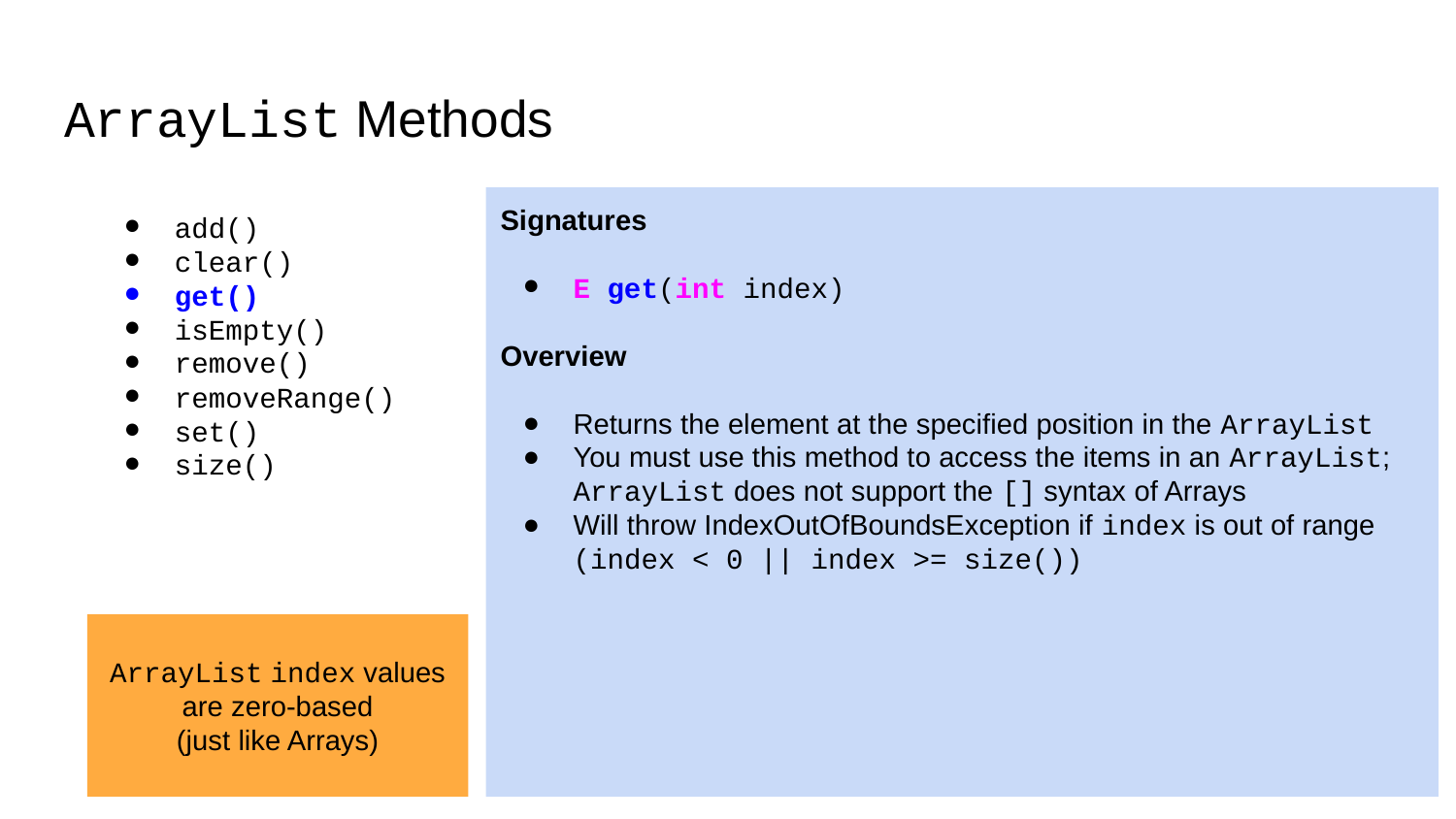

# ArrayList Methods
Signatures

E get(int index)

Overview

Returns the element at the specified position in the ArrayList
You must use this method to access the items in an ArrayList; ArrayList does not support the [] syntax of Arrays
Will throw IndexOutOfBoundsException if index is out of range (index < 0 || index >= size())
add()
clear()
get()
isEmpty()
remove()
removeRange()
set()
size()
ArrayList index values are zero-based
(just like Arrays)